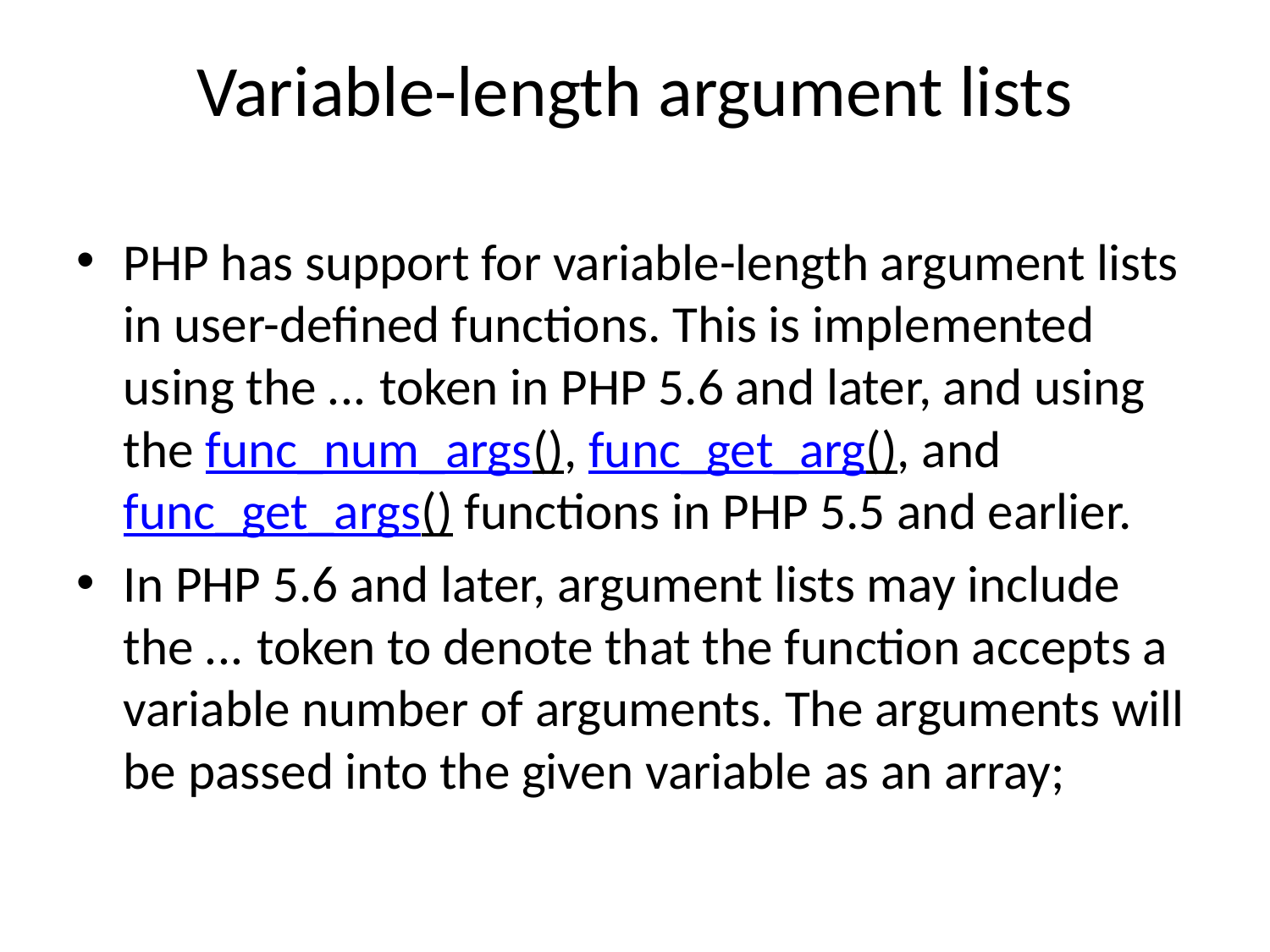

# Variable-length argument lists
PHP has support for variable-length argument lists in user-defined functions. This is implemented using the ... token in PHP 5.6 and later, and using the func_num_args(), func_get_arg(), and func_get_args() functions in PHP 5.5 and earlier.
In PHP 5.6 and later, argument lists may include the ... token to denote that the function accepts a variable number of arguments. The arguments will be passed into the given variable as an array;